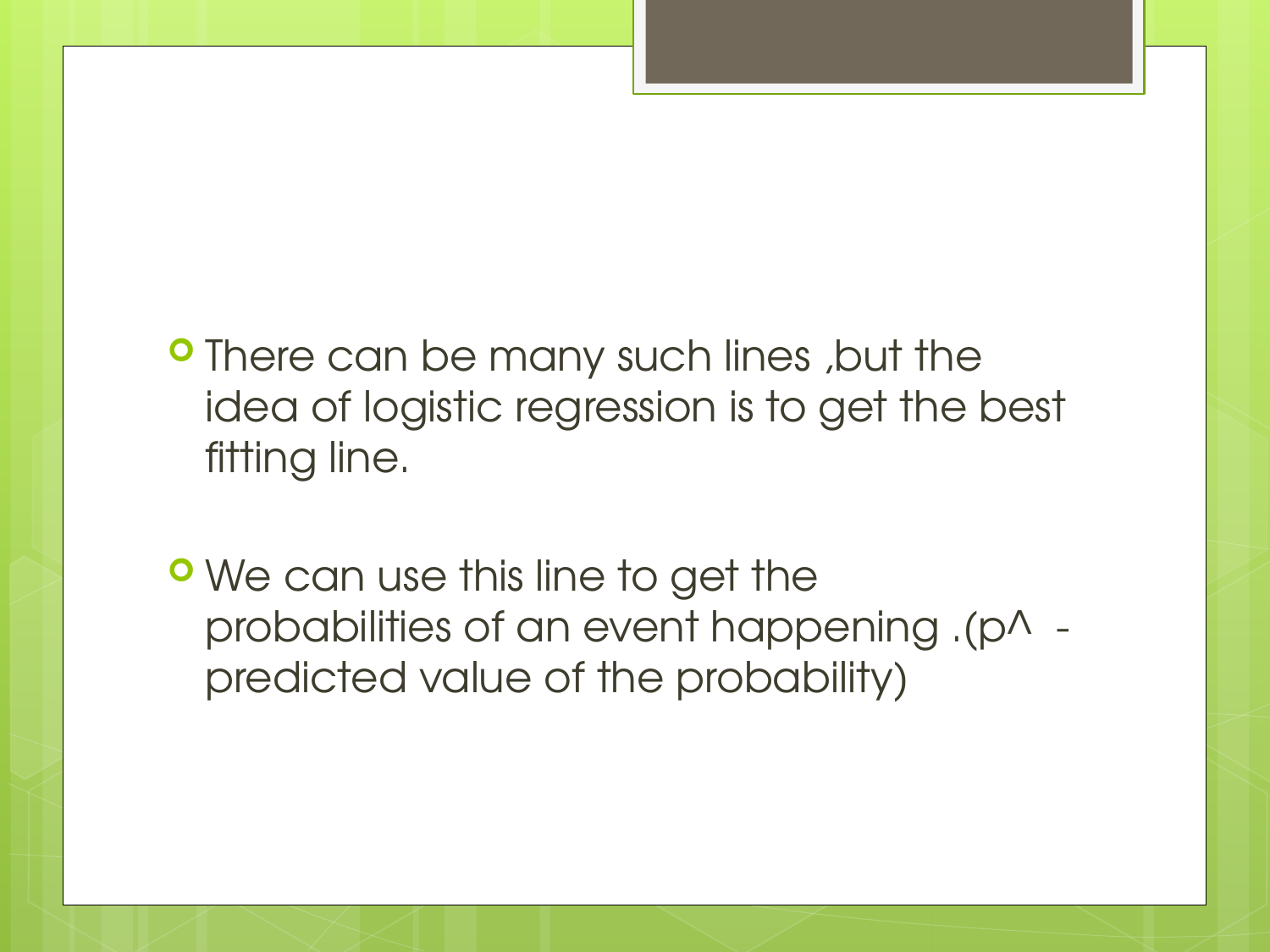

#
There can be many such lines ,but the idea of logistic regression is to get the best fitting line.

We can use this line to get the probabilities of an event happening .(p^  -predicted value of the probability)